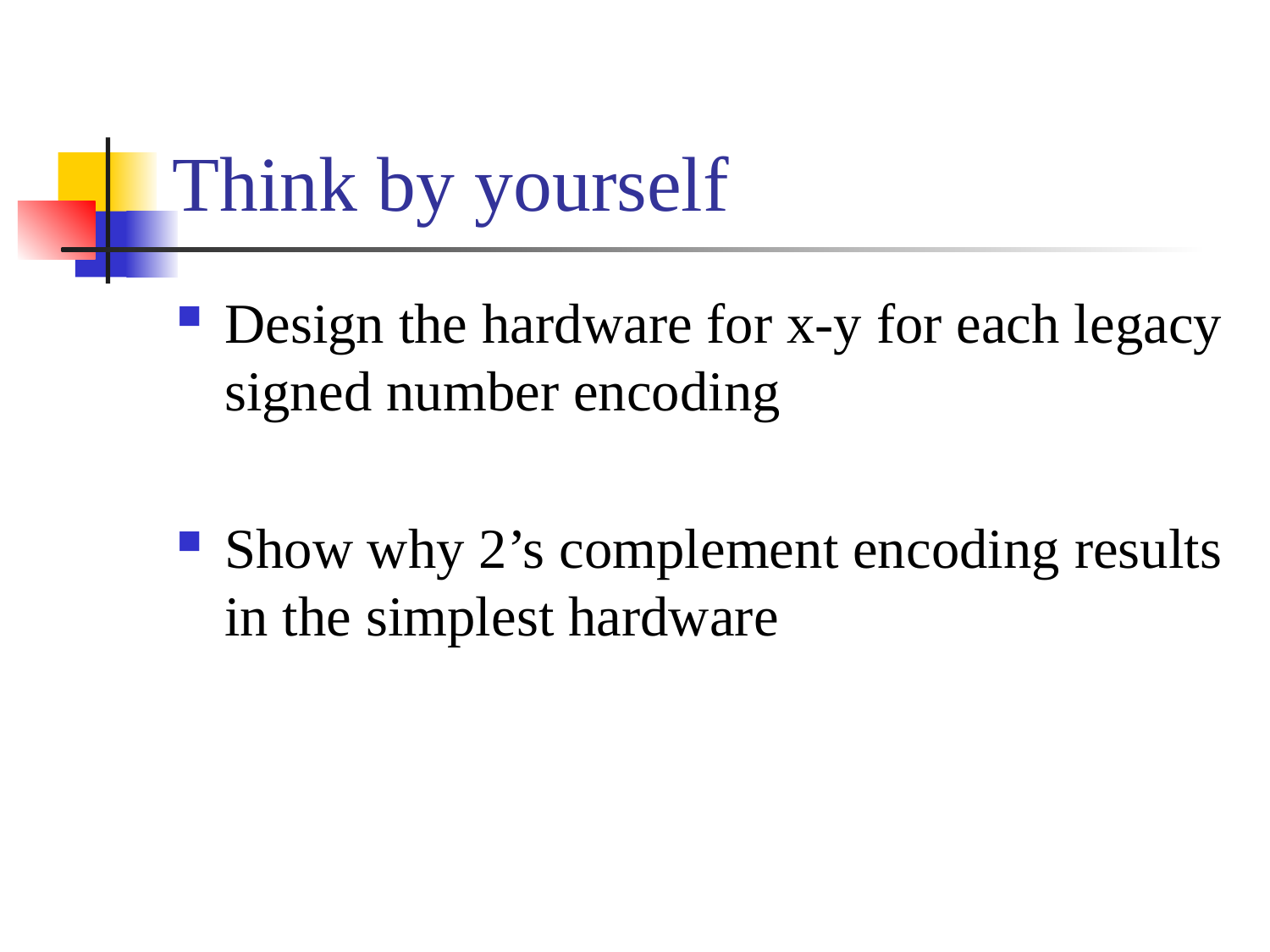

# Think by yourself
Design the hardware for x-y for each legacy signed number encoding

Show why 2’s complement encoding results in the simplest hardware